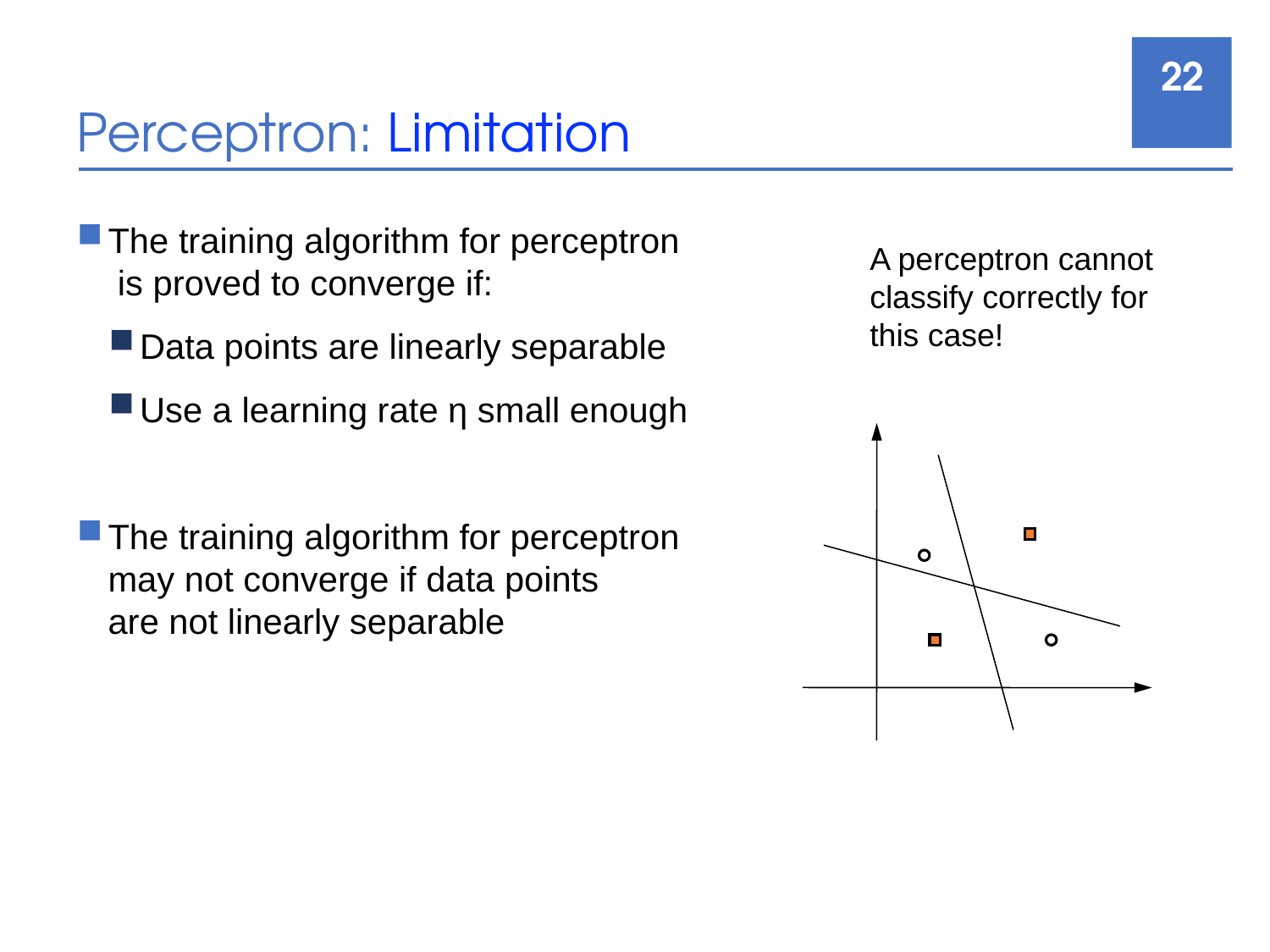

22
# Perceptron: Limitation

The training algorithm for perceptron
 is proved to converge if:
Data points are linearly separable
Use a learning rate η small enough

The training algorithm for perceptron
may not converge if data points
are not linearly separable
A perceptron cannot classify correctly for this case!